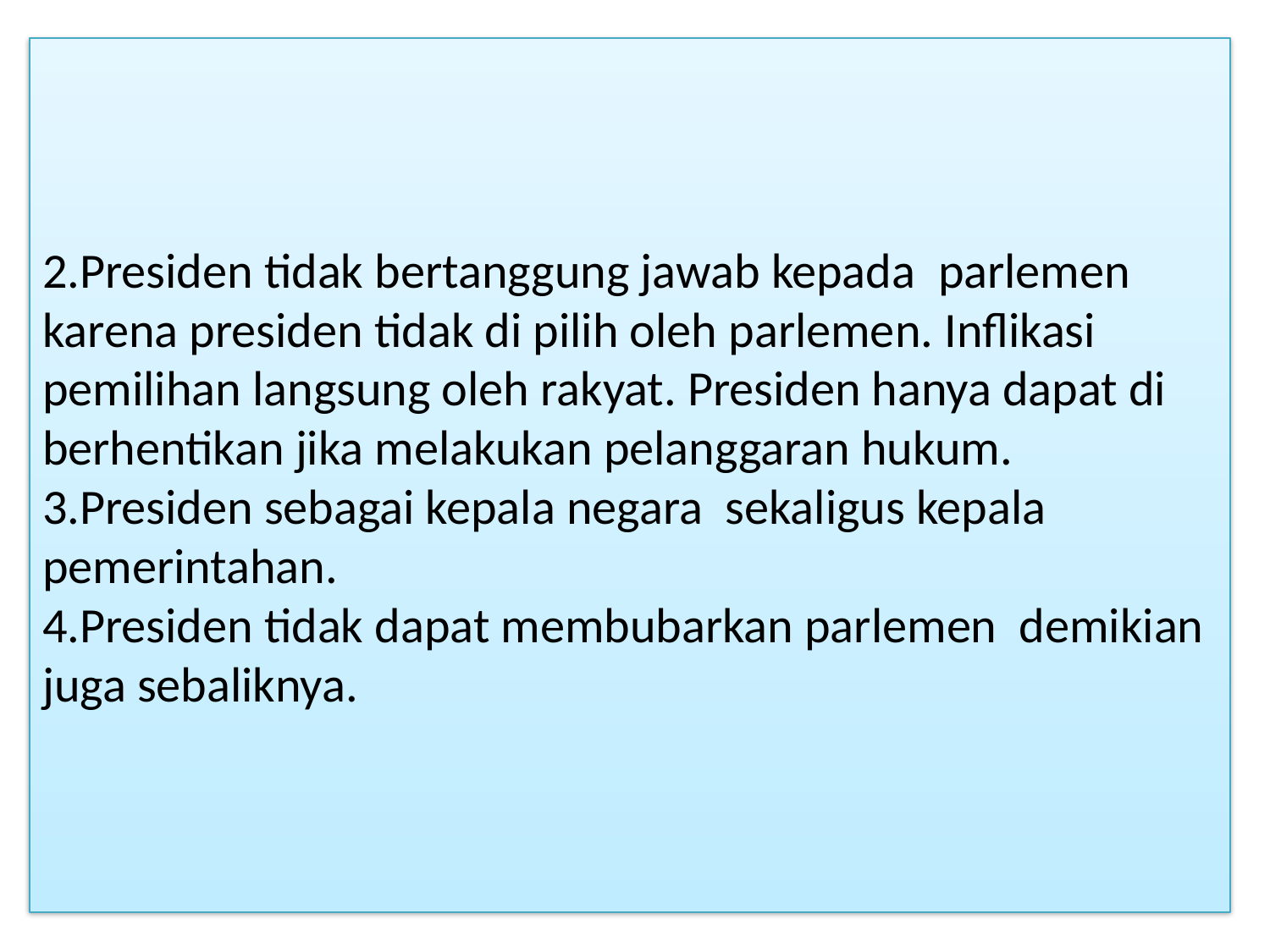

# 2.Presiden tidak bertanggung jawab kepada  parlemen karena presiden tidak di pilih oleh parlemen. Inflikasi pemilihan langsung oleh rakyat. Presiden hanya dapat di berhentikan jika melakukan pelanggaran hukum. 3.Presiden sebagai kepala negara  sekaligus kepala pemerintahan. 4.Presiden tidak dapat membubarkan parlemen  demikian juga sebaliknya.